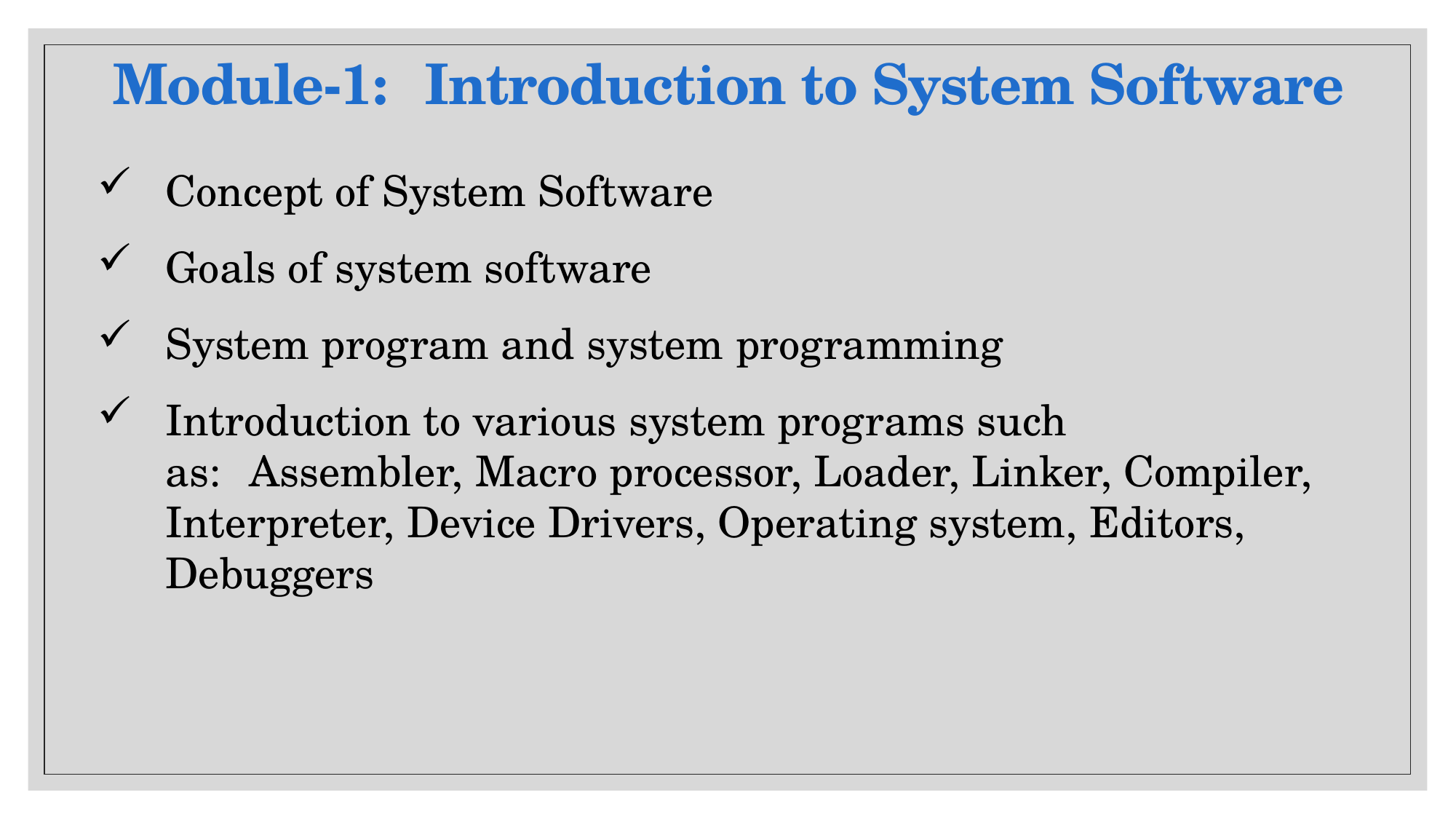

# Module-1:  Introduction to System Software
Concept of System Software

Goals of system software

System program and system programming

Introduction to various system programs such as:  Assembler, Macro processor, Loader, Linker, Compiler, Interpreter, Device Drivers, Operating system, Editors, Debuggers